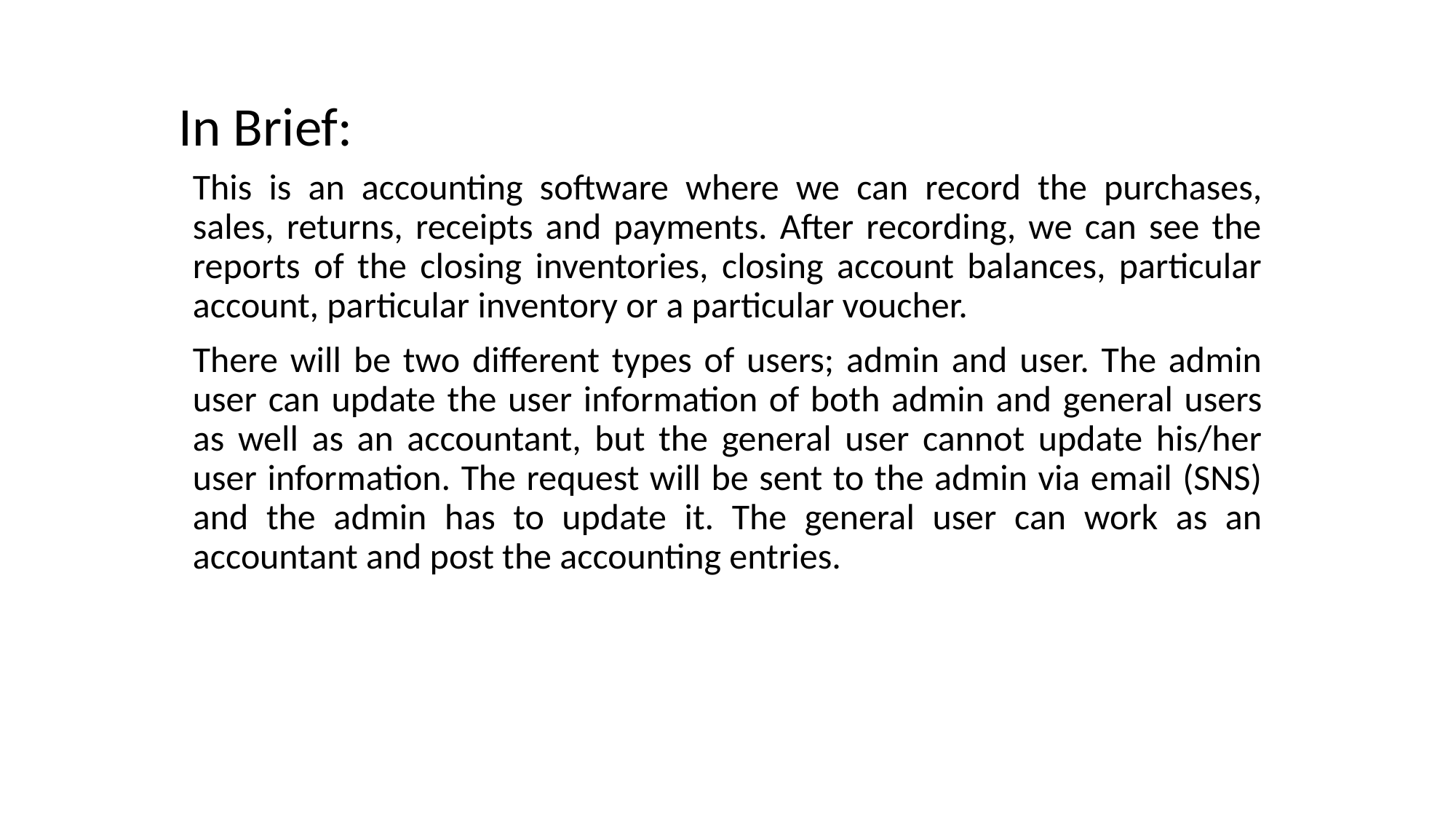

# In Brief:
This is an accounting software where we can record the purchases, sales, returns, receipts and payments. After recording, we can see the reports of the closing inventories, closing account balances, particular account, particular inventory or a particular voucher.
There will be two different types of users; admin and user. The admin user can update the user information of both admin and general users as well as an accountant, but the general user cannot update his/her user information. The request will be sent to the admin via email (SNS) and the admin has to update it. The general user can work as an accountant and post the accounting entries.